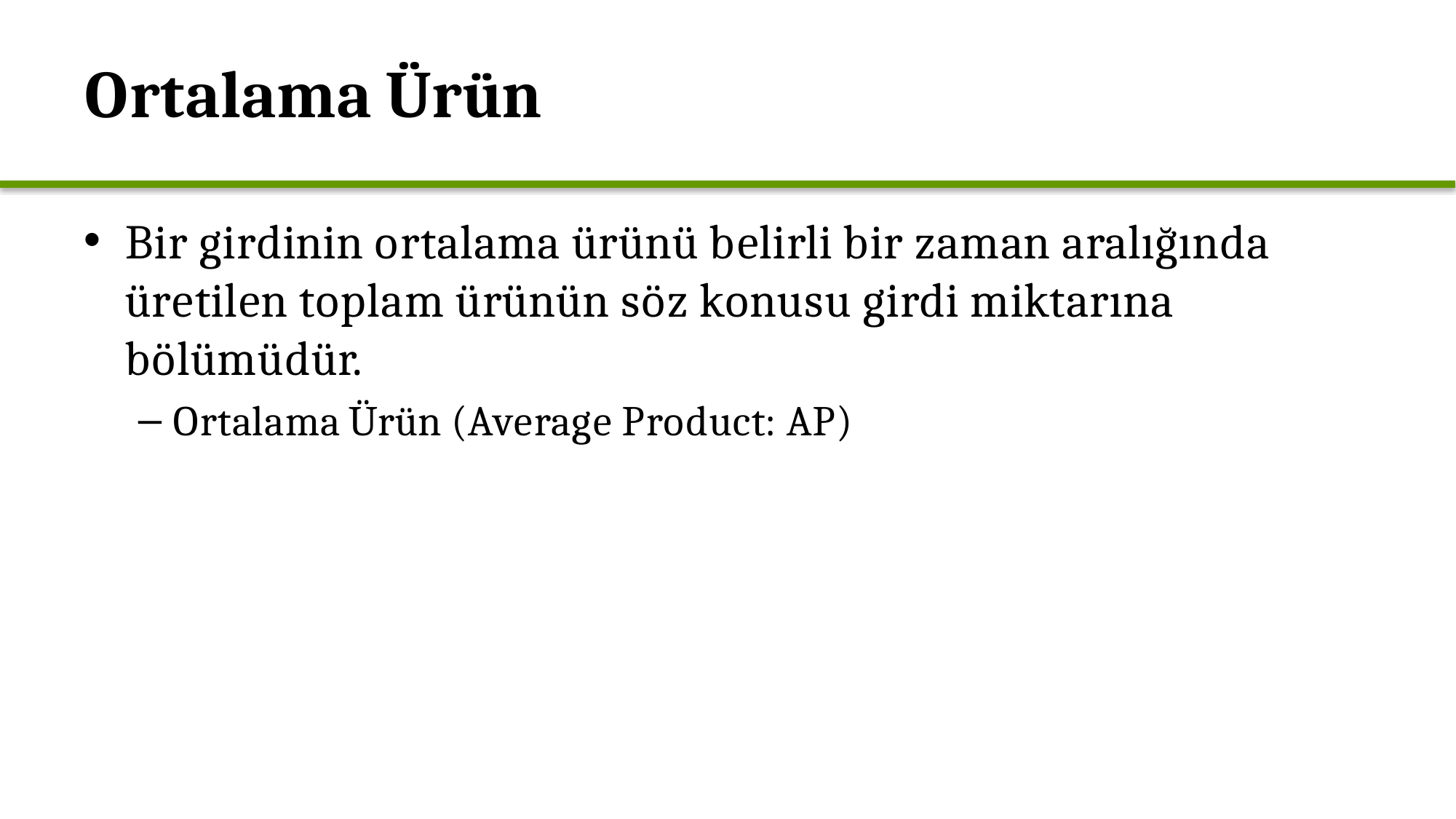

# Ortalama Ürün
Bir girdinin ortalama ürünü belirli bir zaman aralığında üretilen toplam ürünün söz konusu girdi miktarına bölümüdür.
Ortalama Ürün (Average Product: AP)